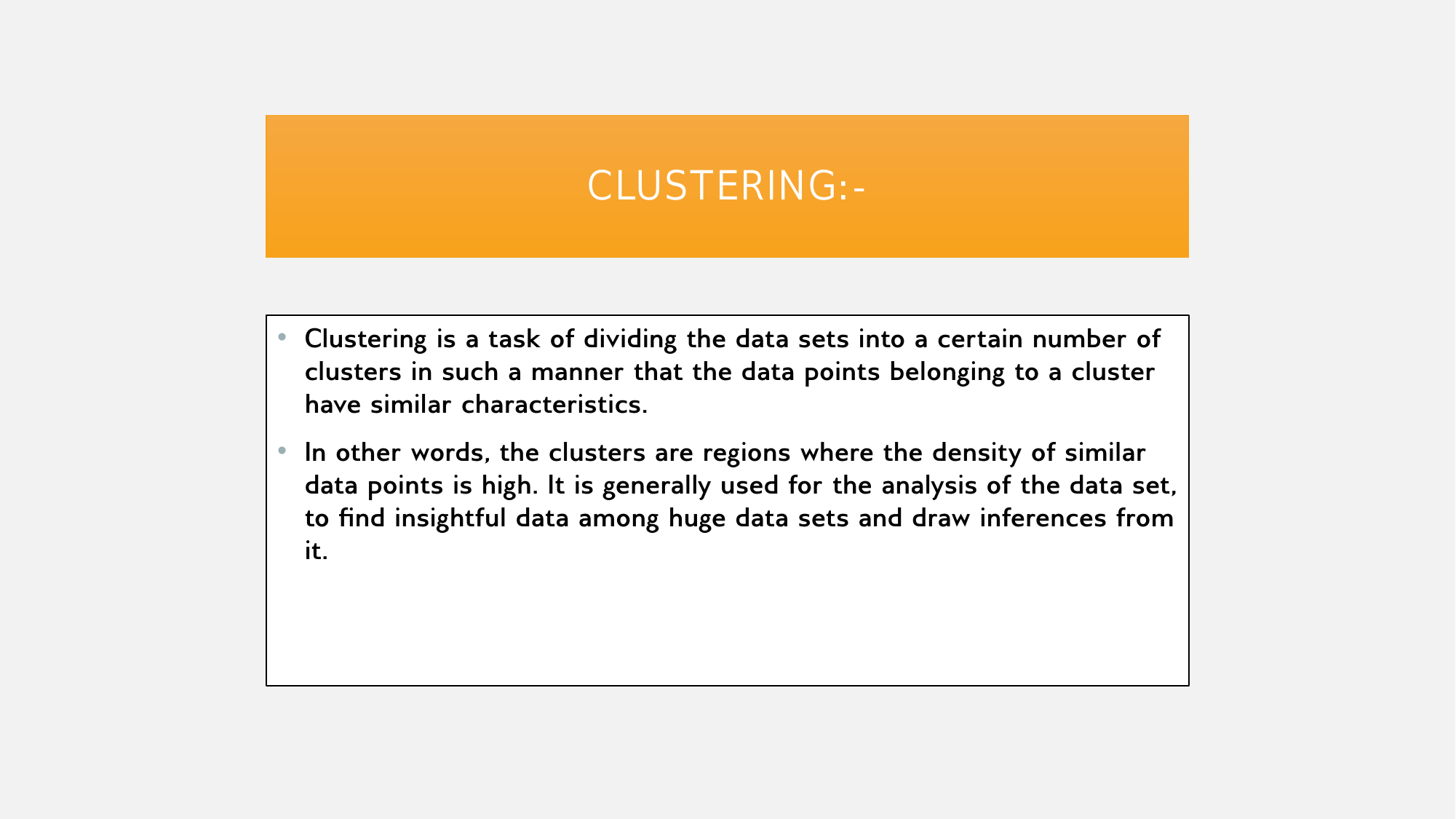

# CLUSTERING:-
Clustering is a task of dividing the data sets into a certain number of clusters in such a manner that the data points belonging to a cluster have similar characteristics.
In other words, the clusters are regions where the density of similar data points is high. It is generally used for the analysis of the data set, to find insightful data among huge data sets and draw inferences from it.